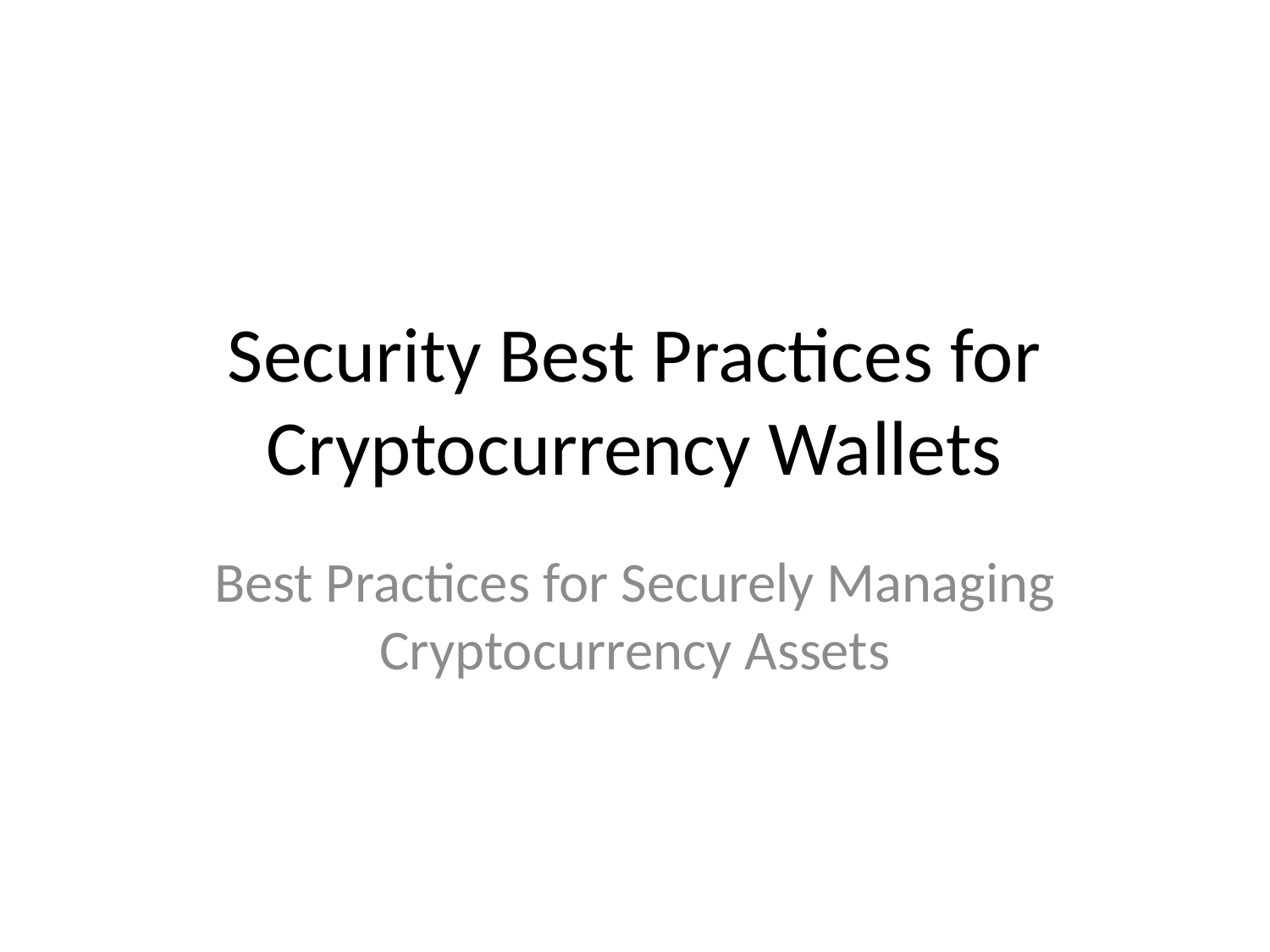

# Security Best Practices for Cryptocurrency Wallets
Best Practices for Securely Managing Cryptocurrency Assets